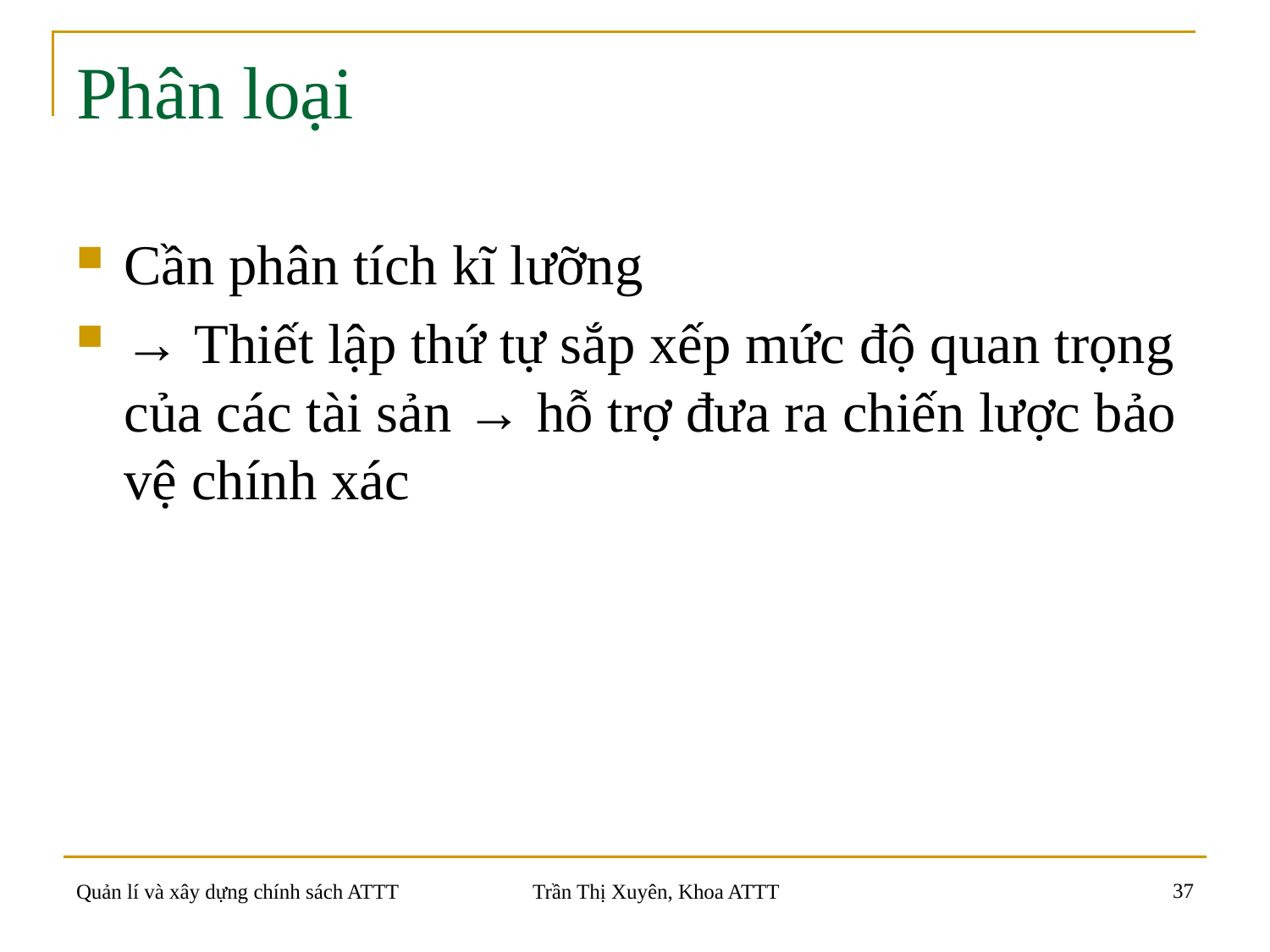

# Phân loại
Cần phân tích kĩ lưỡng
→ Thiết lập thứ tự sắp xếp mức độ quan trọng của các tài sản → hỗ trợ đưa ra chiến lược bảo vệ chính xác
37
Quản lí và xây dựng chính sách ATTT
Trần Thị Xuyên, Khoa ATTT